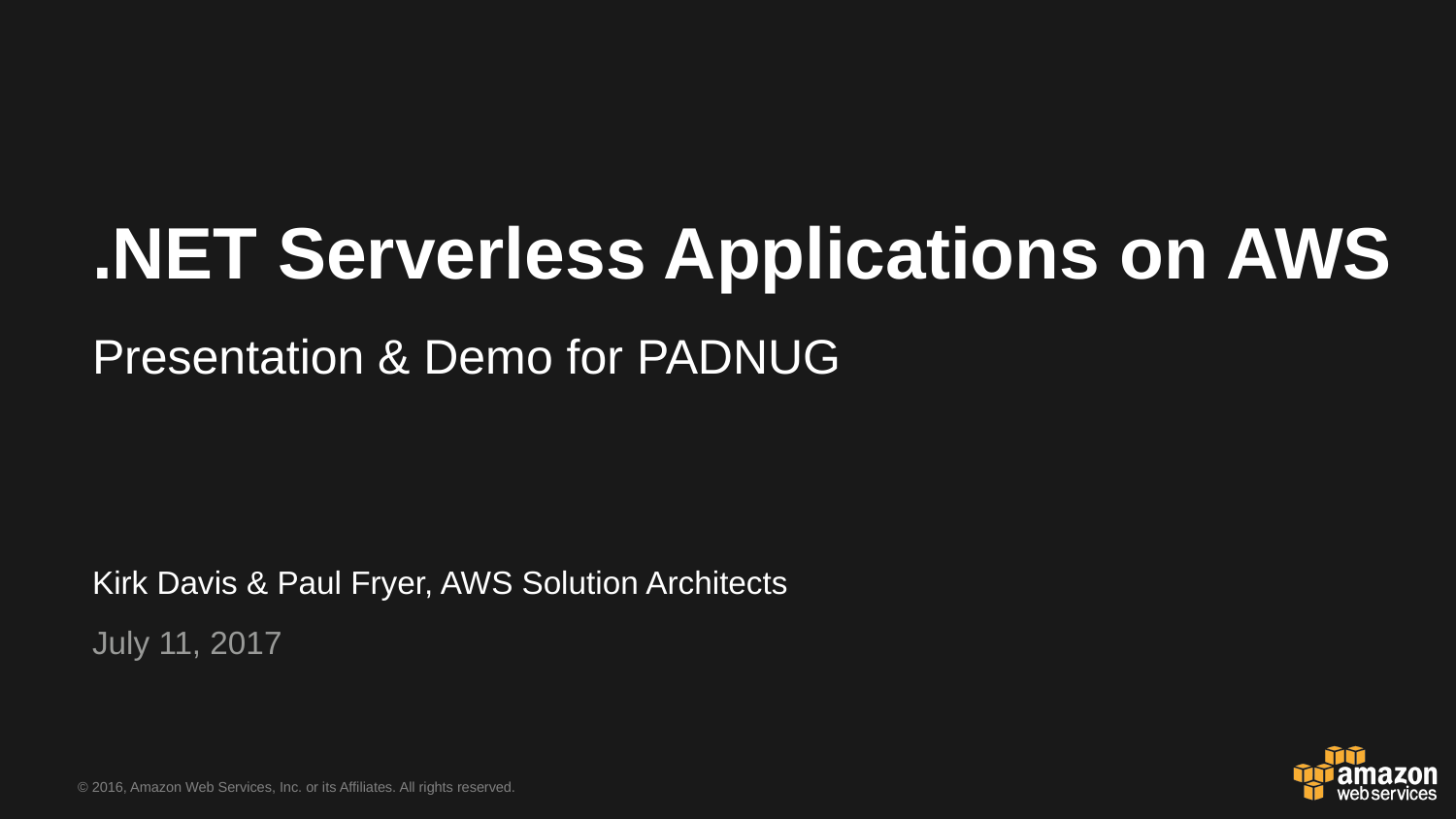

.NET Serverless Applications on AWS

Presentation & Demo for PADNUG
Kirk Davis & Paul Fryer, AWS Solution Architects

July 11, 2017